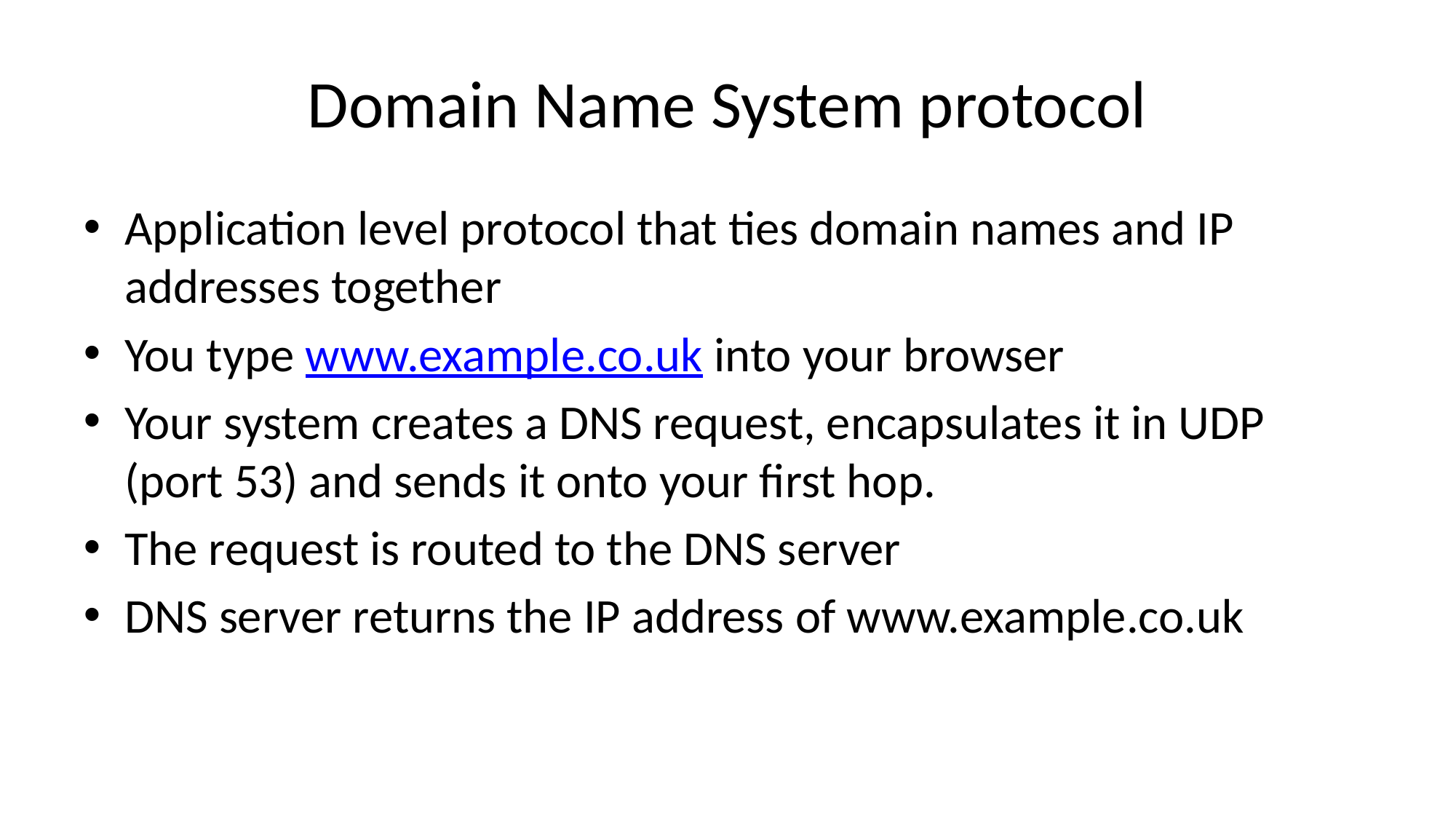

# Domain Name System protocol
Application level protocol that ties domain names and IP addresses together
You type www.example.co.uk into your browser
Your system creates a DNS request, encapsulates it in UDP (port 53) and sends it onto your first hop.
The request is routed to the DNS server
DNS server returns the IP address of www.example.co.uk